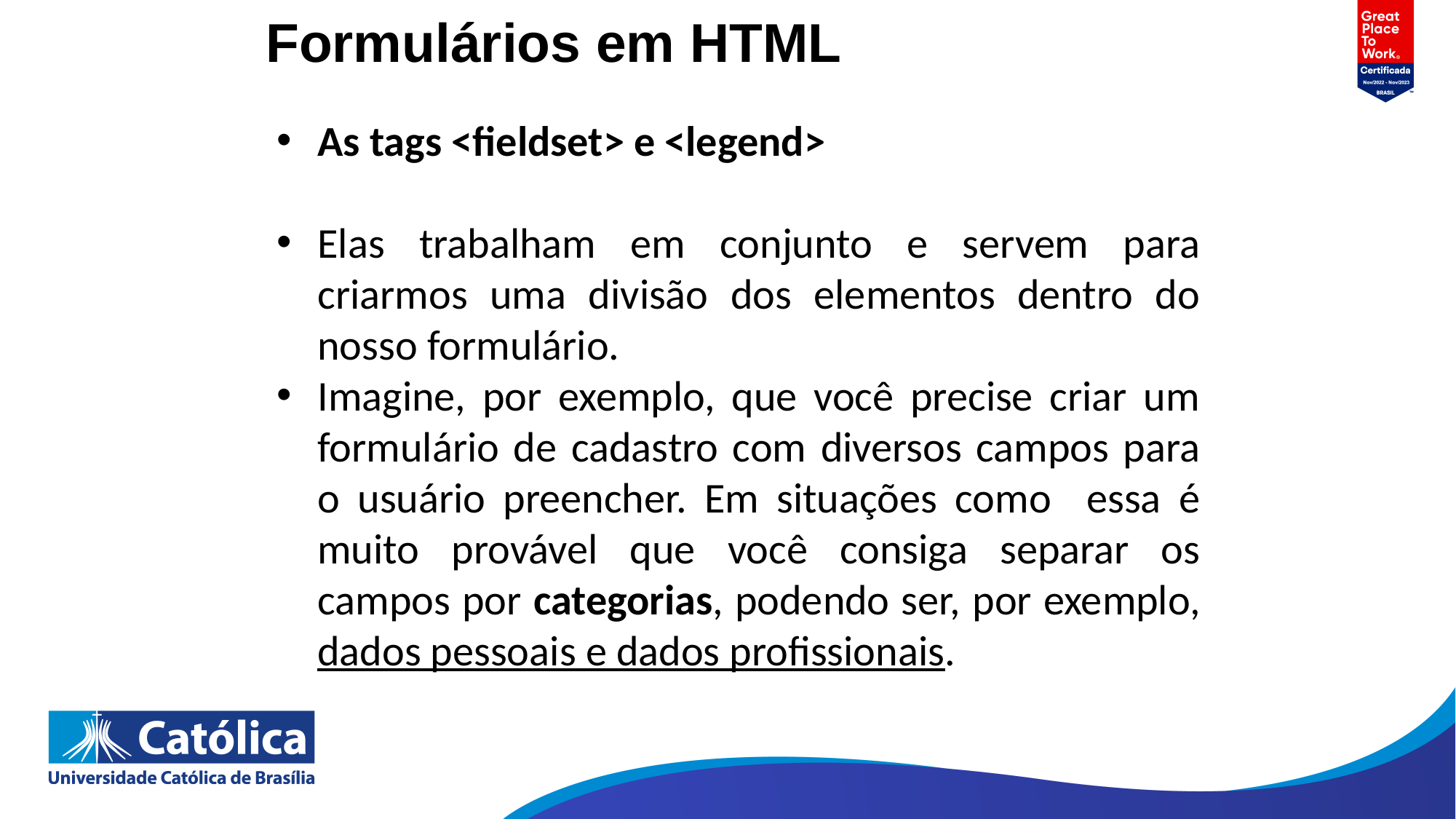

# Formulários em HTML
As tags <fieldset> e <legend>

Elas trabalham em conjunto e servem para criarmos uma divisão dos elementos dentro do nosso formulário.
Imagine, por exemplo, que você precise criar um formulário de cadastro com diversos campos para o usuário preencher. Em situações como  essa é muito provável que você consiga separar os campos por categorias, podendo ser, por exemplo, dados pessoais e dados profissionais.